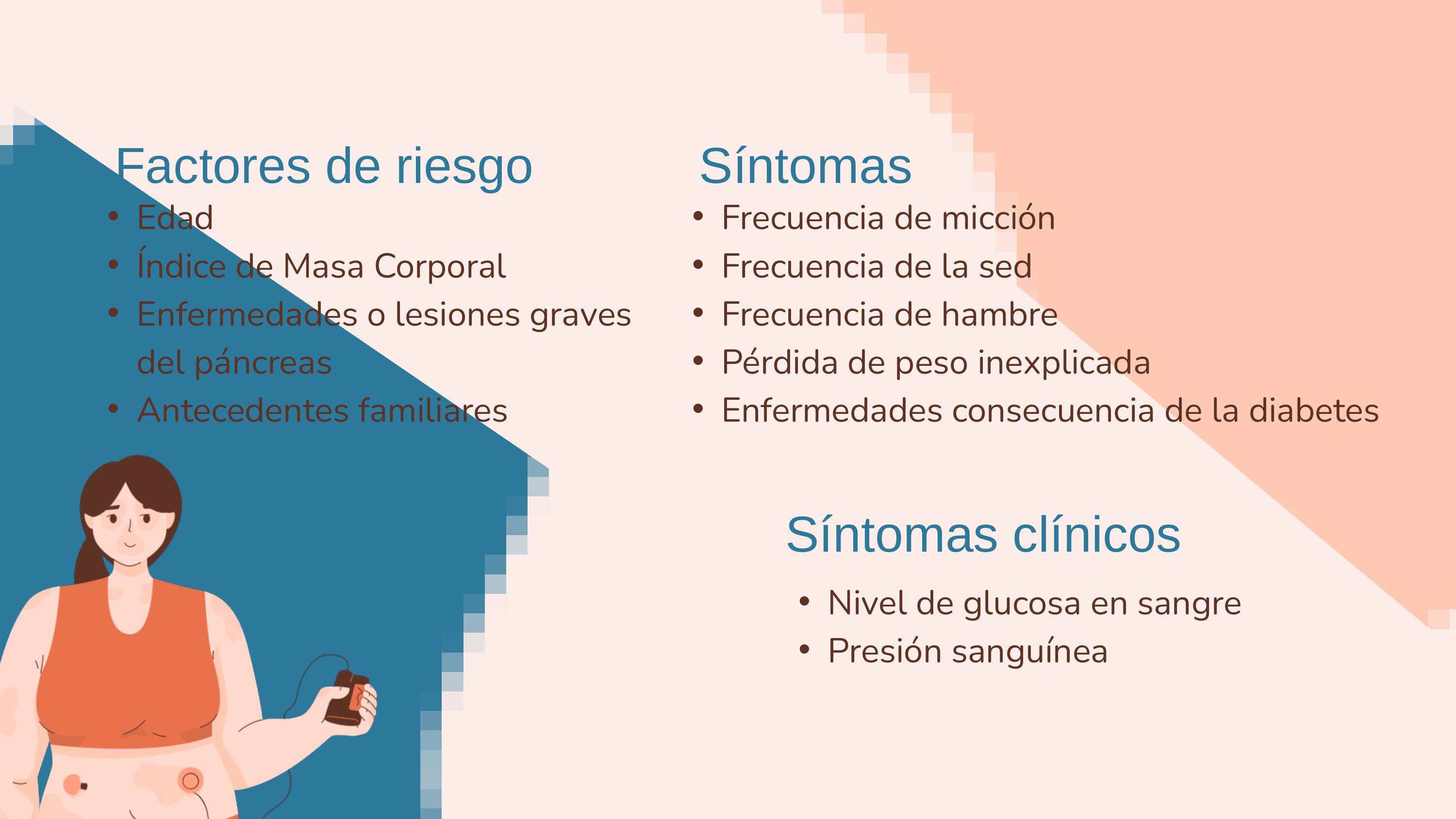

Factores de riesgo
Síntomas
Edad
Índice de Masa Corporal
Enfermedades o lesiones graves del páncreas
Antecedentes familiares
Frecuencia de micción
Frecuencia de la sed
Frecuencia de hambre
Pérdida de peso inexplicada
Enfermedades consecuencia de la diabetes

Síntomas clínicos
Nivel de glucosa en sangre
Presión sanguínea